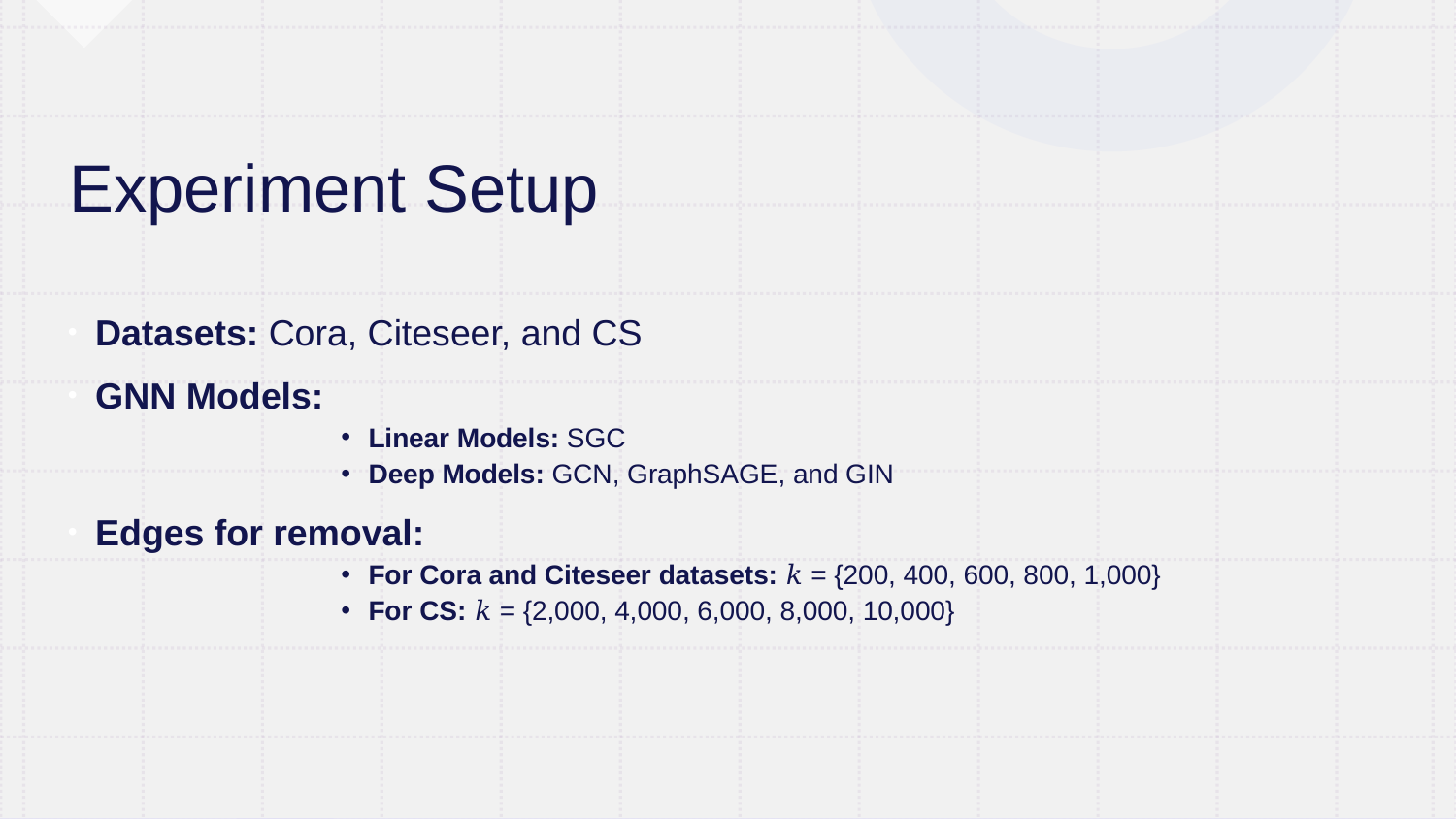

# Experiment Setup
Datasets: Cora, Citeseer, and CS
GNN Models:
Linear Models: SGC
Deep Models: GCN, GraphSAGE, and GIN
Edges for removal:
For Cora and Citeseer datasets: 𝑘 = {200, 400, 600, 800, 1,000}
For CS: 𝑘 = {2,000, 4,000, 6,000, 8,000, 10,000}